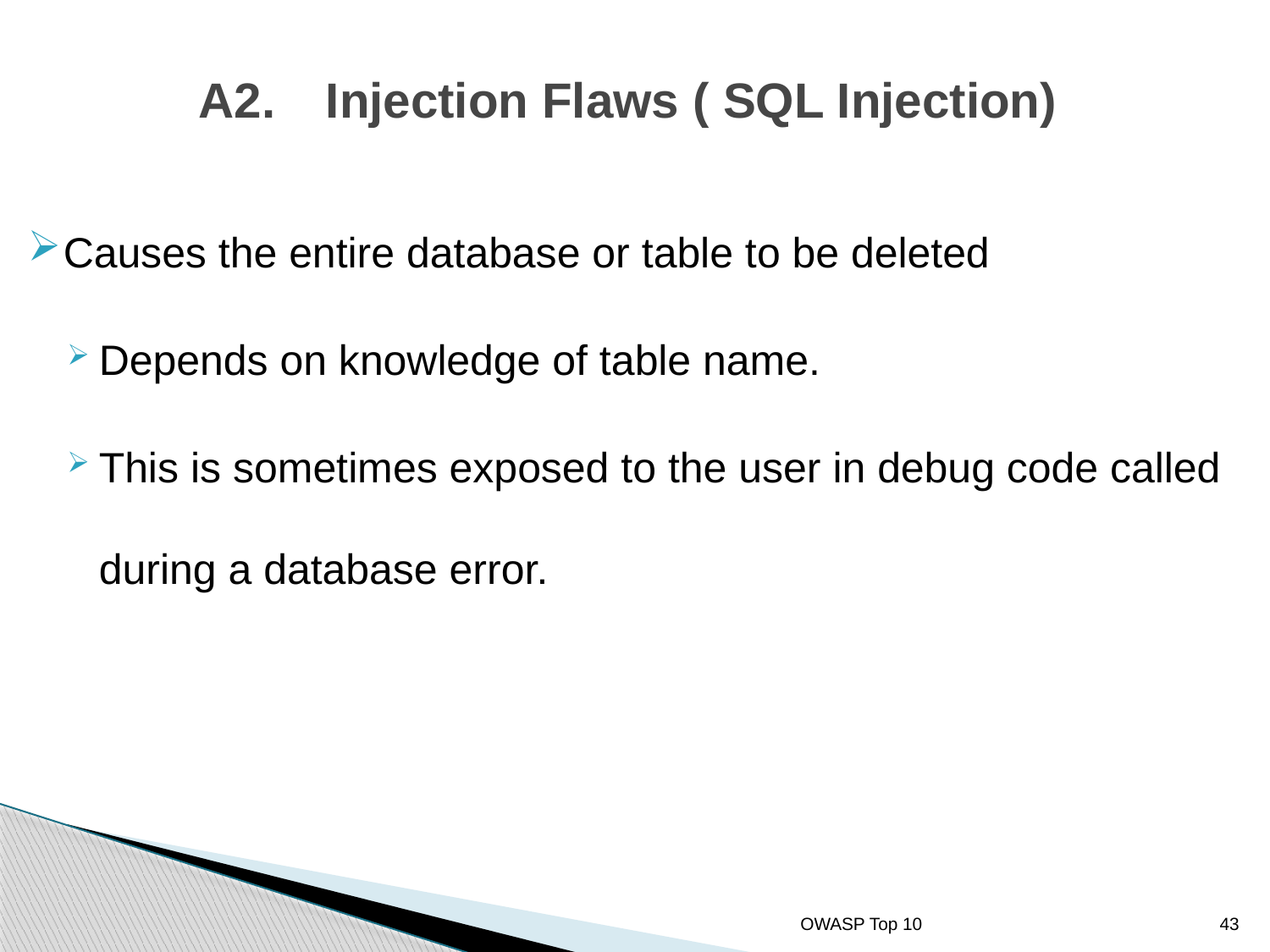

# A2.	Injection Flaws ( SQL Injection)
Causes the entire database or table to be deleted
Depends on knowledge of table name.
This is sometimes exposed to the user in debug code called during a database error.

OWASP Top 10
43